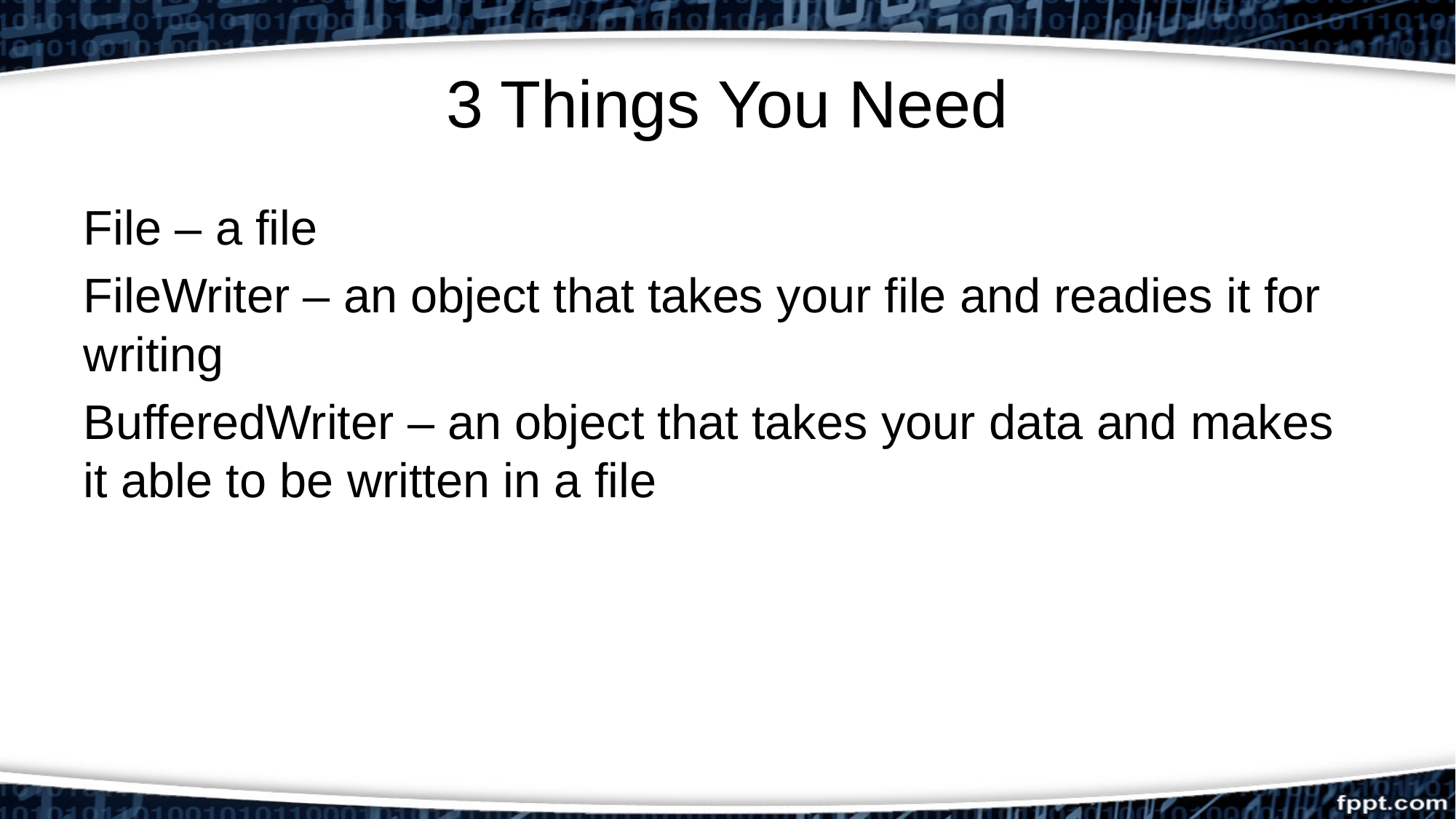

# 3 Things You Need
File – a file
FileWriter – an object that takes your file and readies it for writing
BufferedWriter – an object that takes your data and makes it able to be written in a file